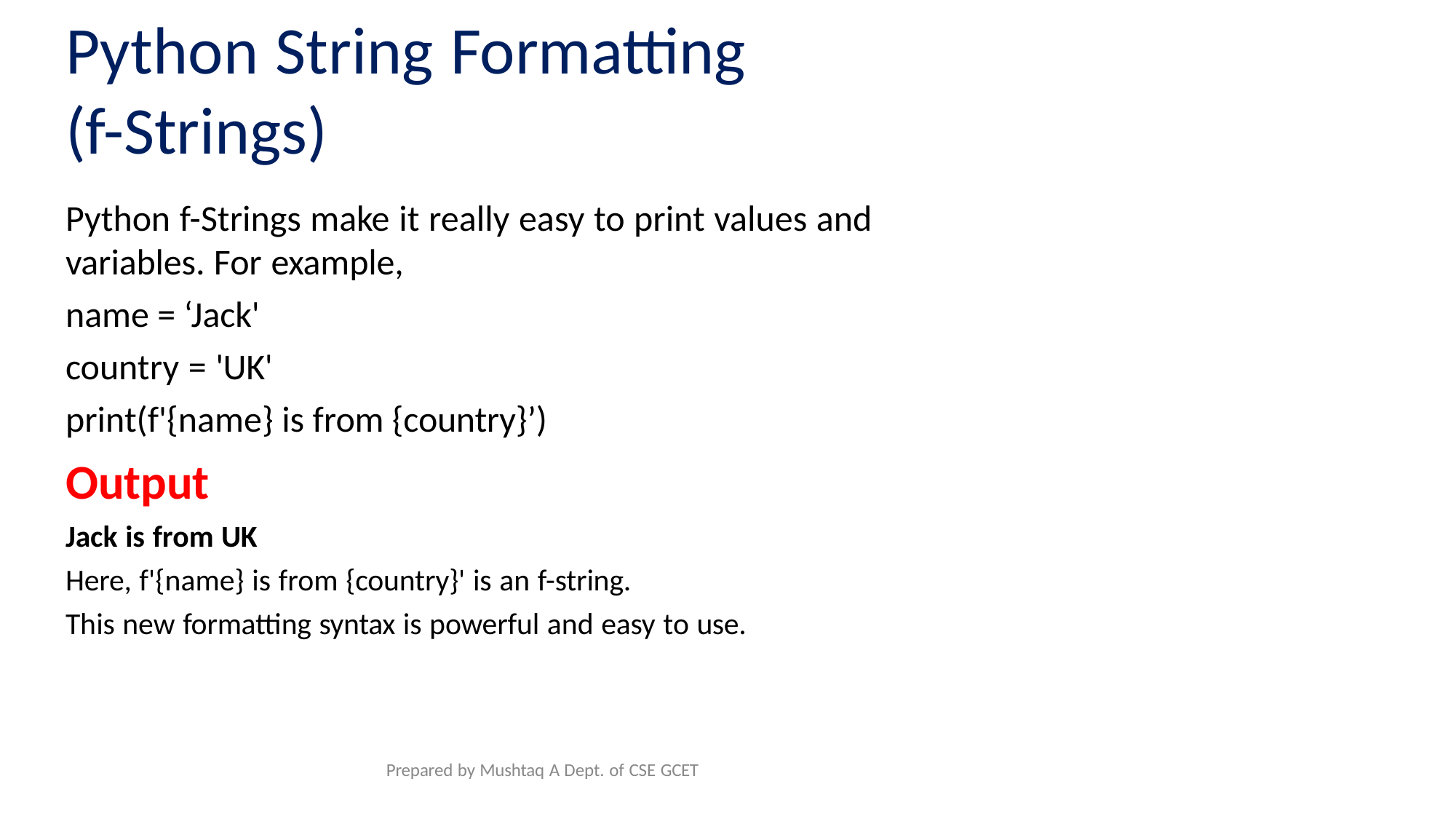

# Python String Formatting (f-Strings)
Python f-Strings make it really easy to print values and variables. For example,
name = ‘Jack'
country = 'UK'
print(f'{name} is from {country}’)
Output
Jack is from UK
Here, f'{name} is from {country}' is an f-string.
This new formatting syntax is powerful and easy to use.
Prepared by Mushtaq A Dept. of CSE GCET